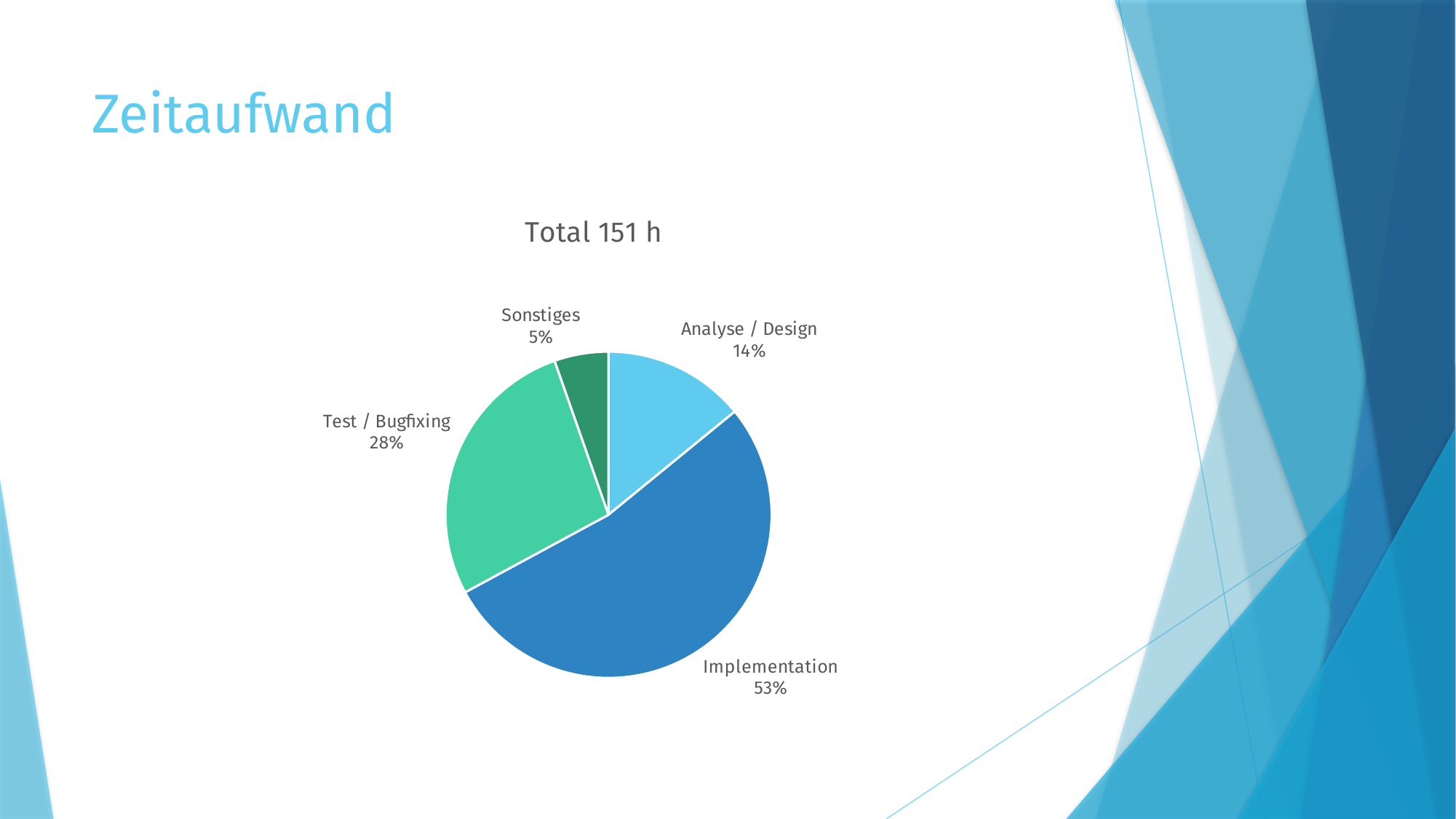

# Zeitaufwand

### Chart: Total 151 h

| Category | Total 149 |
|---|---|
| Analyse / Design | 21.0 |
| Implementation | 79.0 |
| Test / Bugfixing | 41.0 |
| Sonstiges | 8.0 |